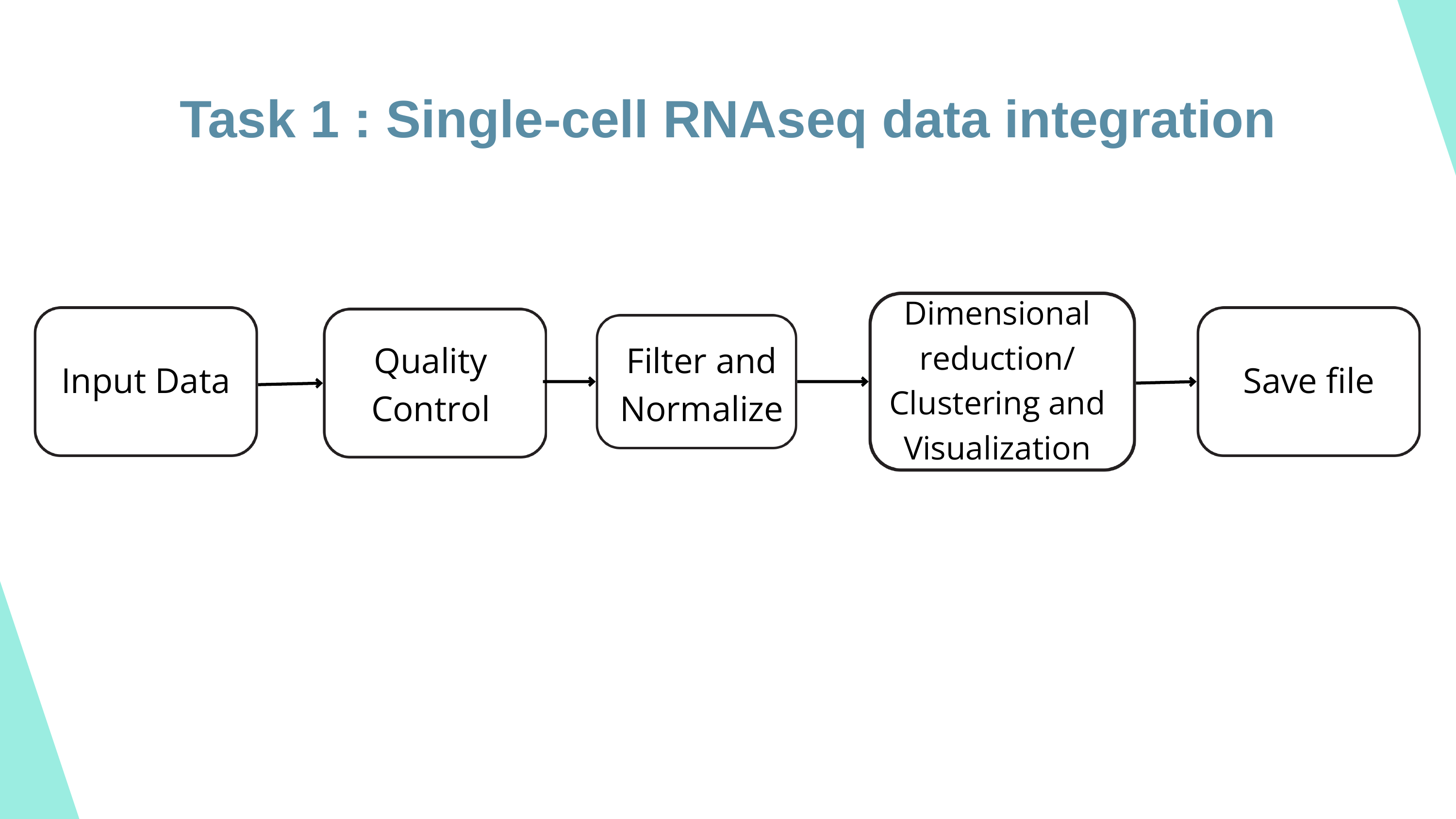

Task 1 : Single-cell RNAseq data integration
Dimensional reduction/ Clustering and Visualization

Quality Control
Filter and Normalize
Input Data
Save file